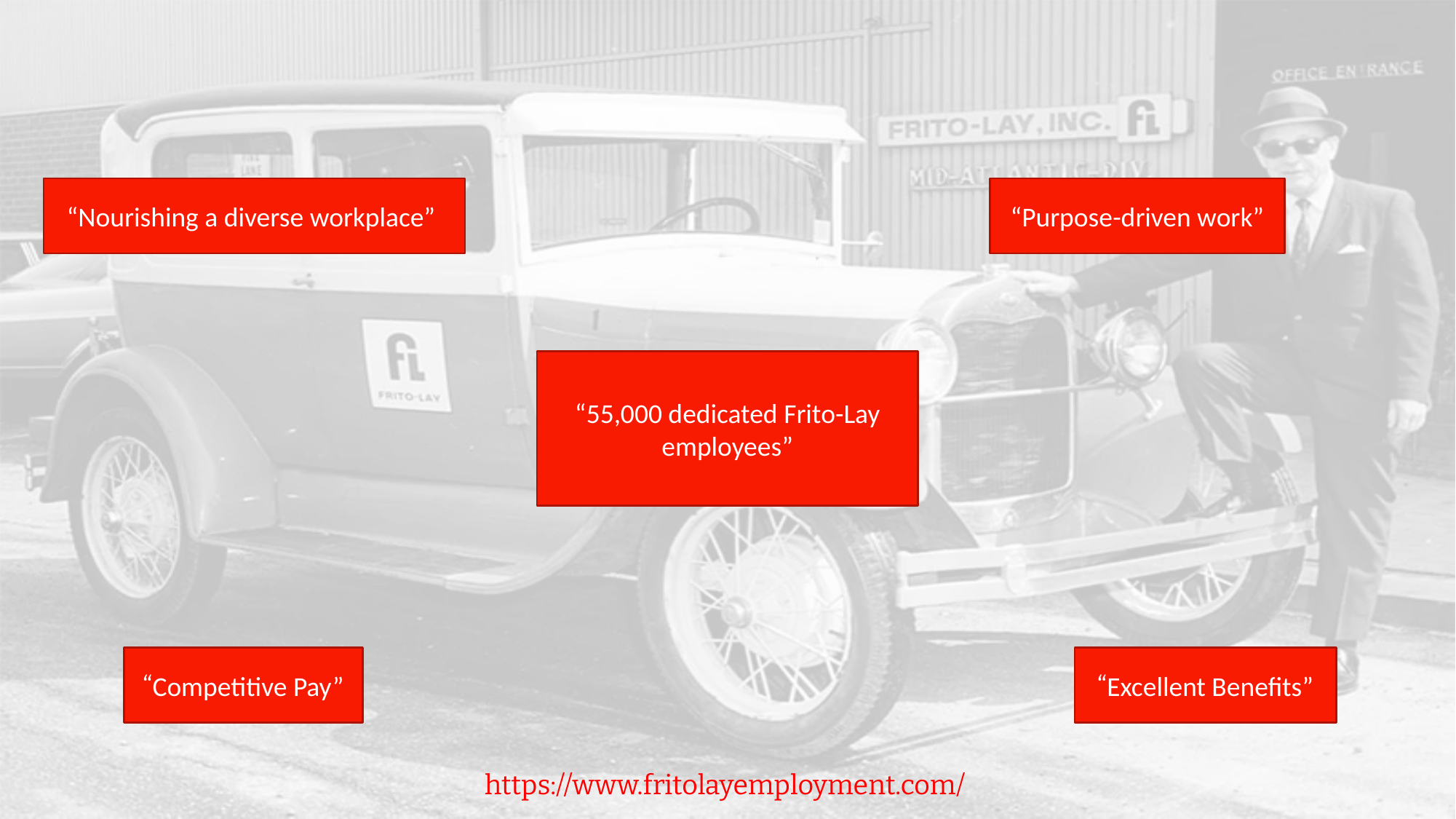

“Nourishing a diverse workplace”
“Purpose-driven work”
“55,000 dedicated Frito-Lay employees”
“Competitive Pay”
“Excellent Benefits”
https://www.fritolayemployment.com/